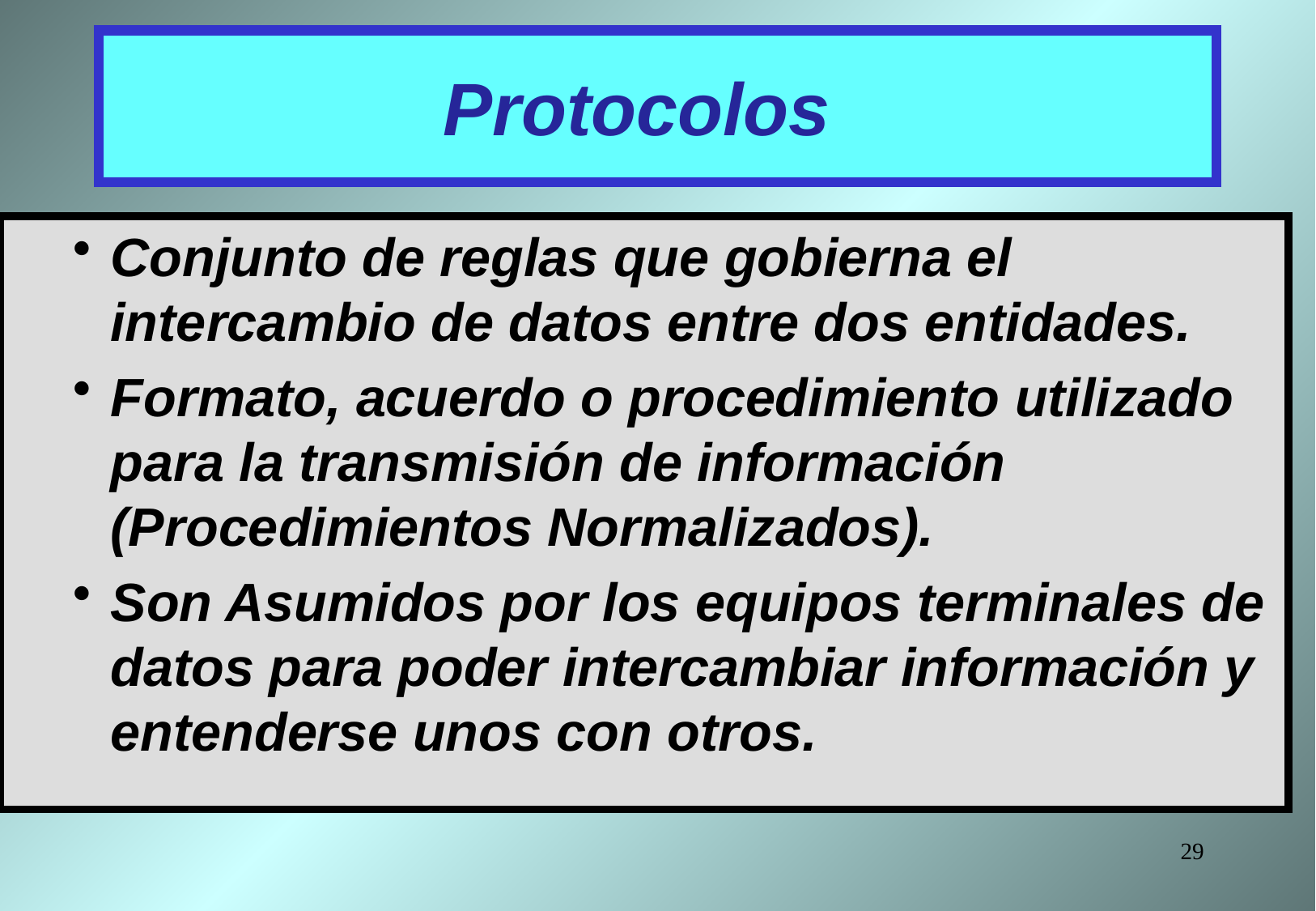

# Protocolos
Conjunto de reglas que gobierna el intercambio de datos entre dos entidades.
Formato, acuerdo o procedimiento utilizado para la transmisión de información (Procedimientos Normalizados).
Son Asumidos por los equipos terminales de datos para poder intercambiar información y entenderse unos con otros.

29